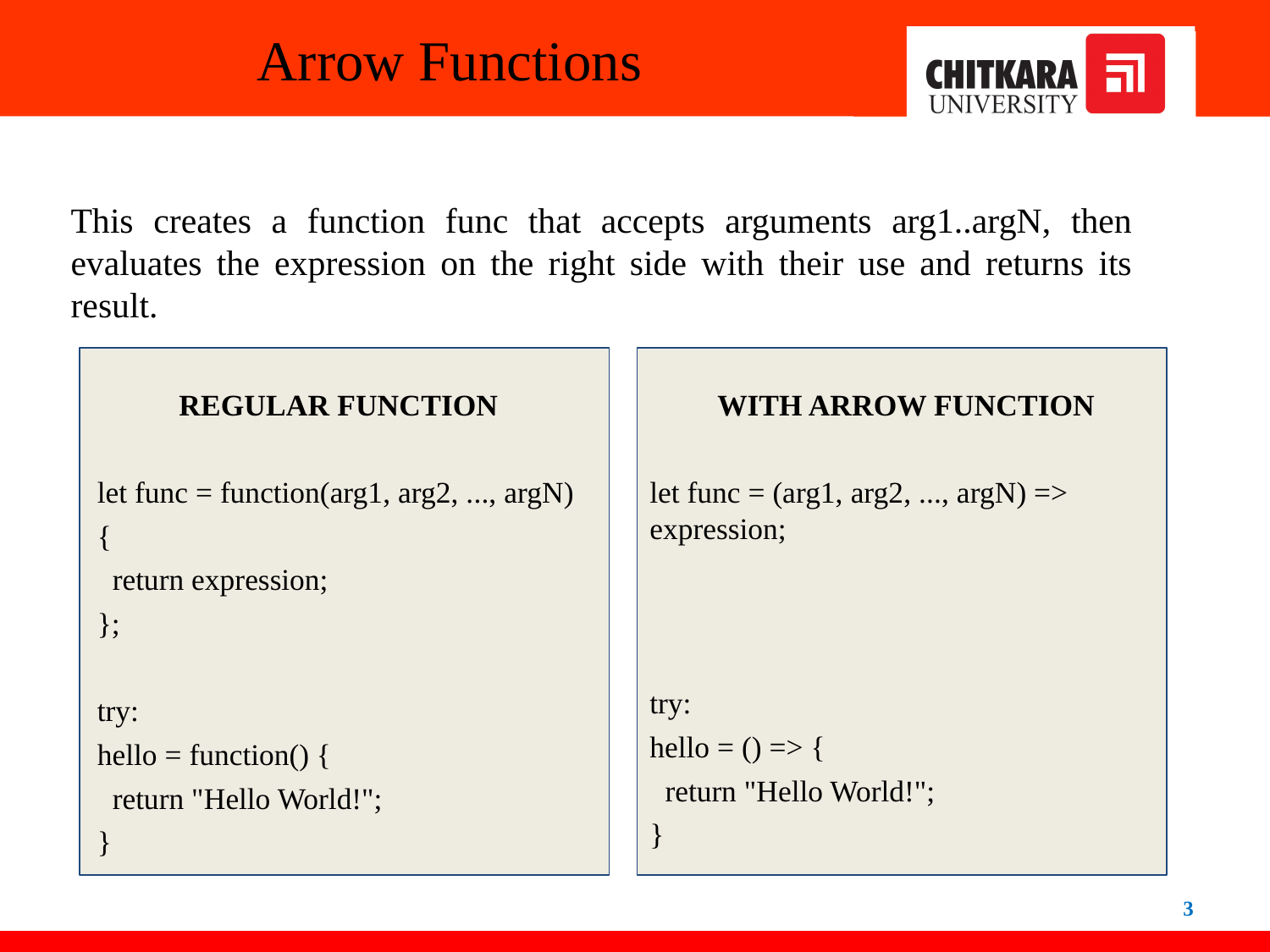

# Arrow Functions
This creates a function func that accepts arguments arg1..argN, then evaluates the expression on the right side with their use and returns its result.

REGULAR FUNCTION

let func = function(arg1, arg2, ..., argN)
{
  return expression;
};

try:
hello = function() {
  return "Hello World!";
}

WITH ARROW FUNCTION

let func = (arg1, arg2, ..., argN) => expression;

try:
hello = () => {
  return "Hello World!";
}

3